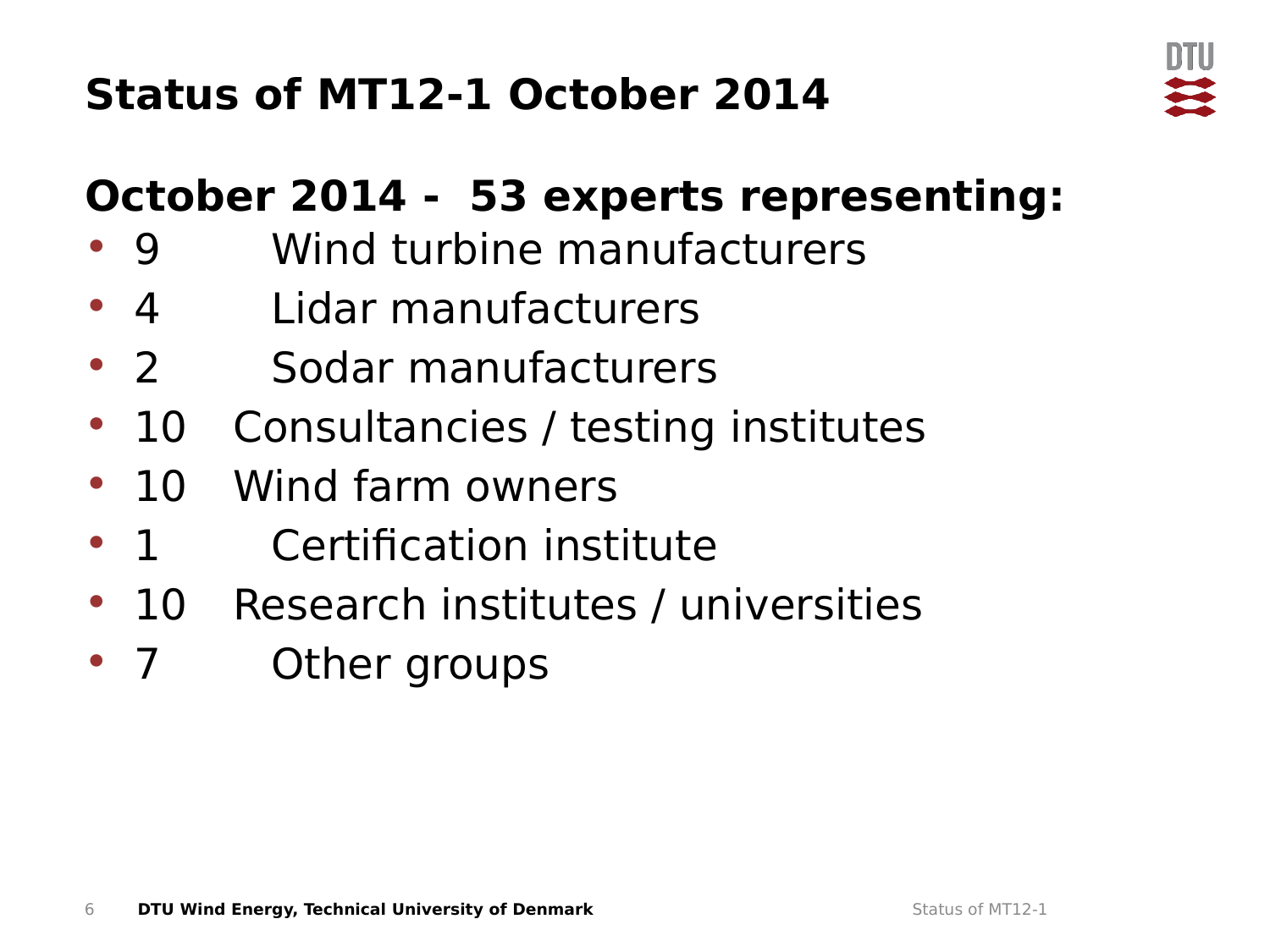

# Status of MT12-1 October 2014 October 2014 -  53 experts representing:
9 		Wind turbine manufacturers
4 		Lidar manufacturers
2 		Sodar manufacturers
10 	Consultancies / testing institutes
10 	Wind farm owners
1 		Certification institute
10 	Research institutes / universities
7		Other groups

6
Status of MT12-1